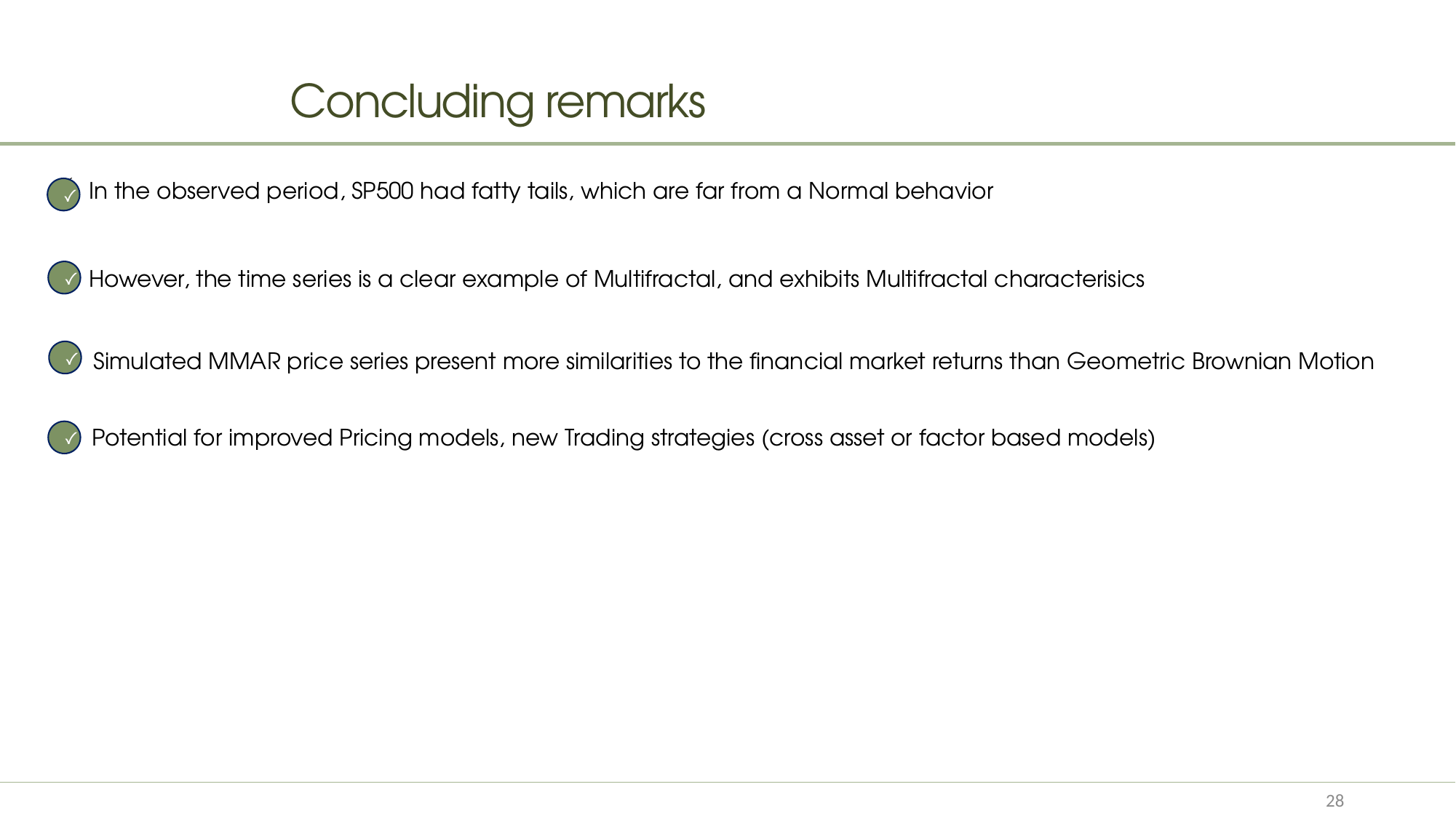

Concluding remarks
In the observed period, SP500 had fatty tails, which are far from a Normal behavior

✓
However, the time series is a clear example of Multifractal, and exhibits Multifractal characterisics
✓
Simulated MMAR price series present more similarities to the financial market returns than Geometric Brownian Motion
✓
Potential for improved Pricing models, new Trading strategies (cross asset or factor based models)
✓
28